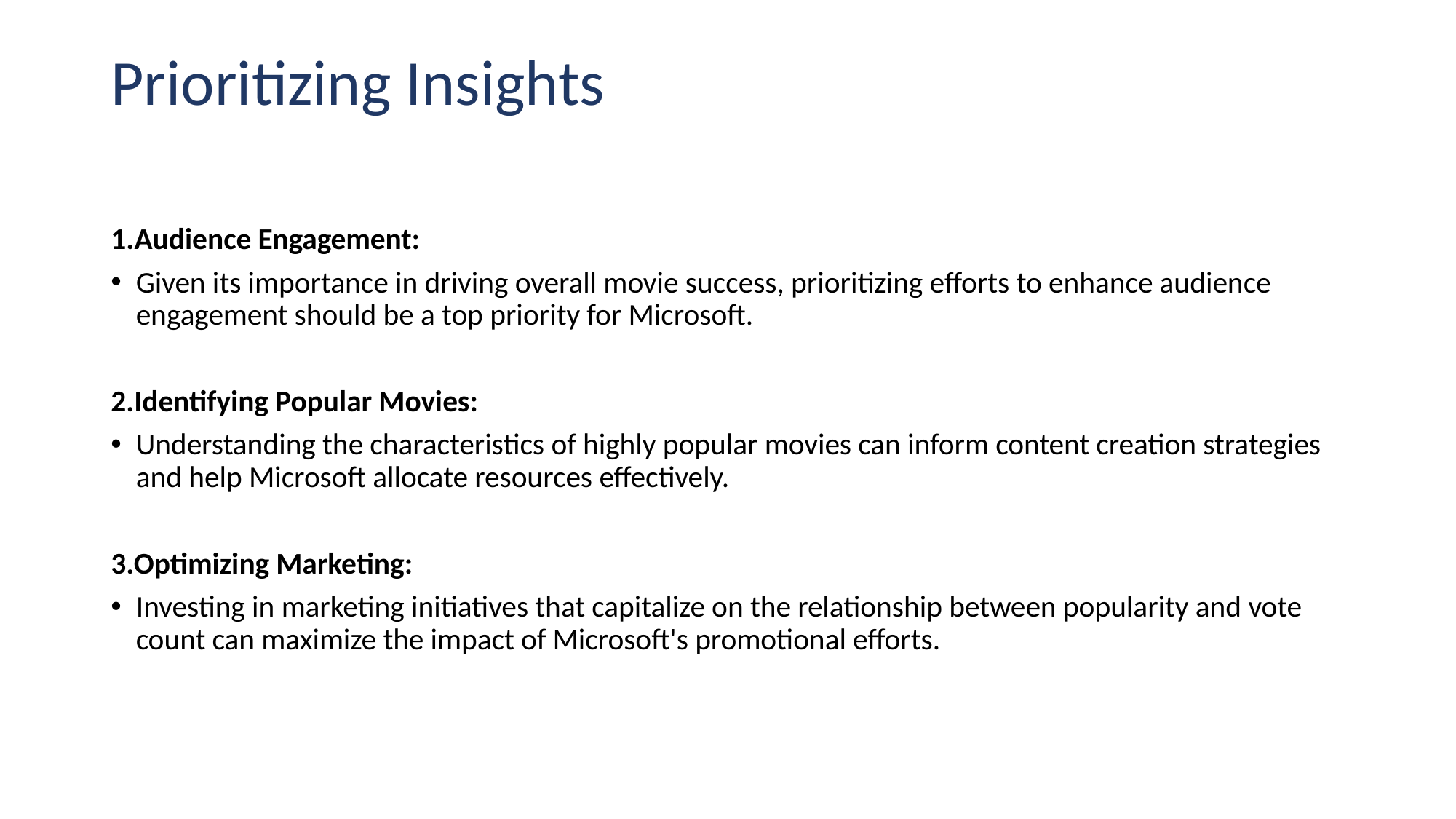

# Prioritizing Insights
1.Audience Engagement:
Given its importance in driving overall movie success, prioritizing efforts to enhance audience engagement should be a top priority for Microsoft.

2.Identifying Popular Movies:
Understanding the characteristics of highly popular movies can inform content creation strategies and help Microsoft allocate resources effectively.

3.Optimizing Marketing:
Investing in marketing initiatives that capitalize on the relationship between popularity and vote count can maximize the impact of Microsoft's promotional efforts.